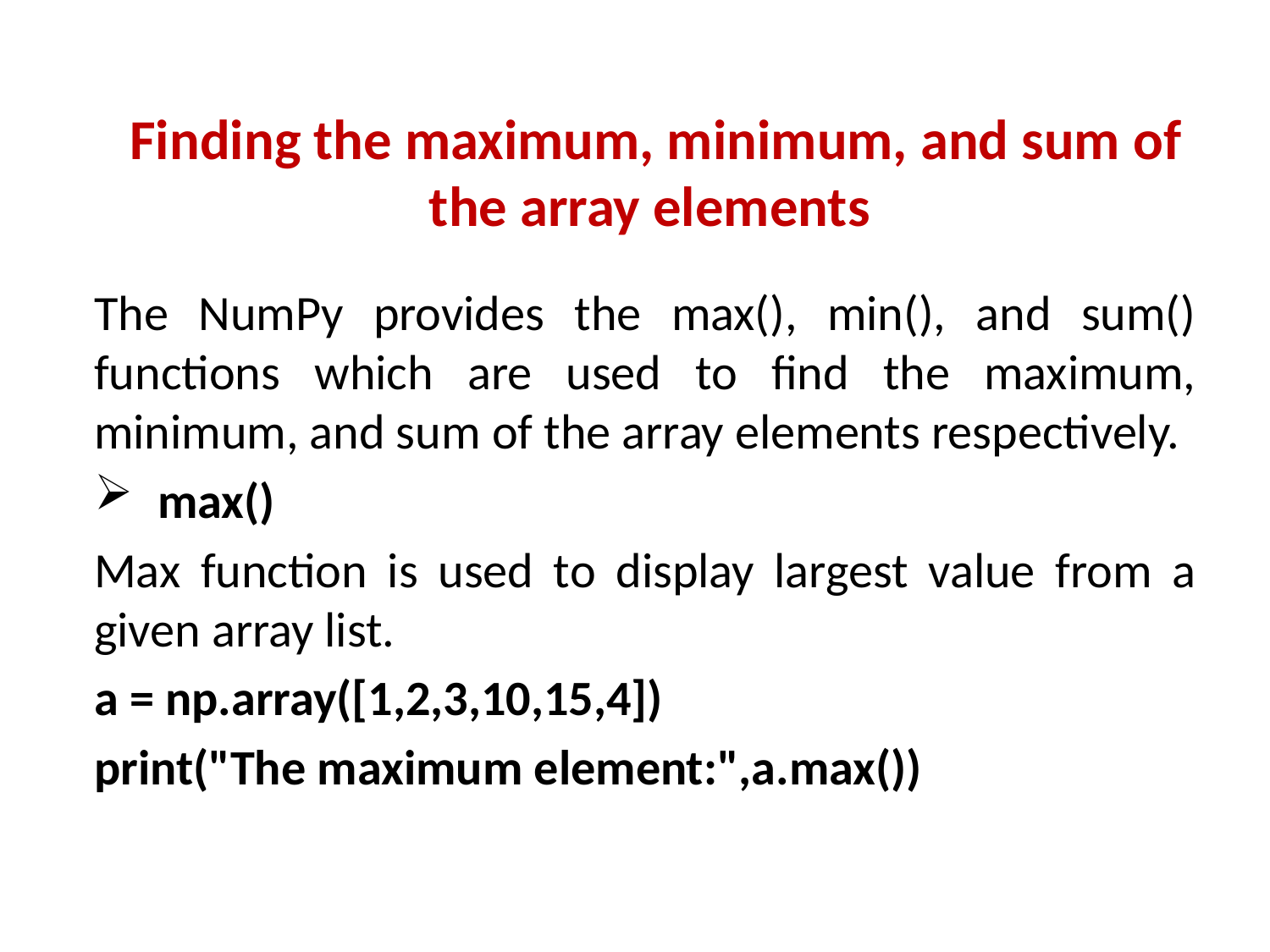

#
Finding the maximum, minimum, and sum of the array elements
The NumPy provides the max(), min(), and sum() functions which are used to find the maximum, minimum, and sum of the array elements respectively.
max()
Max function is used to display largest value from a given array list.
a = np.array([1,2,3,10,15,4])
print("The maximum element:",a.max())